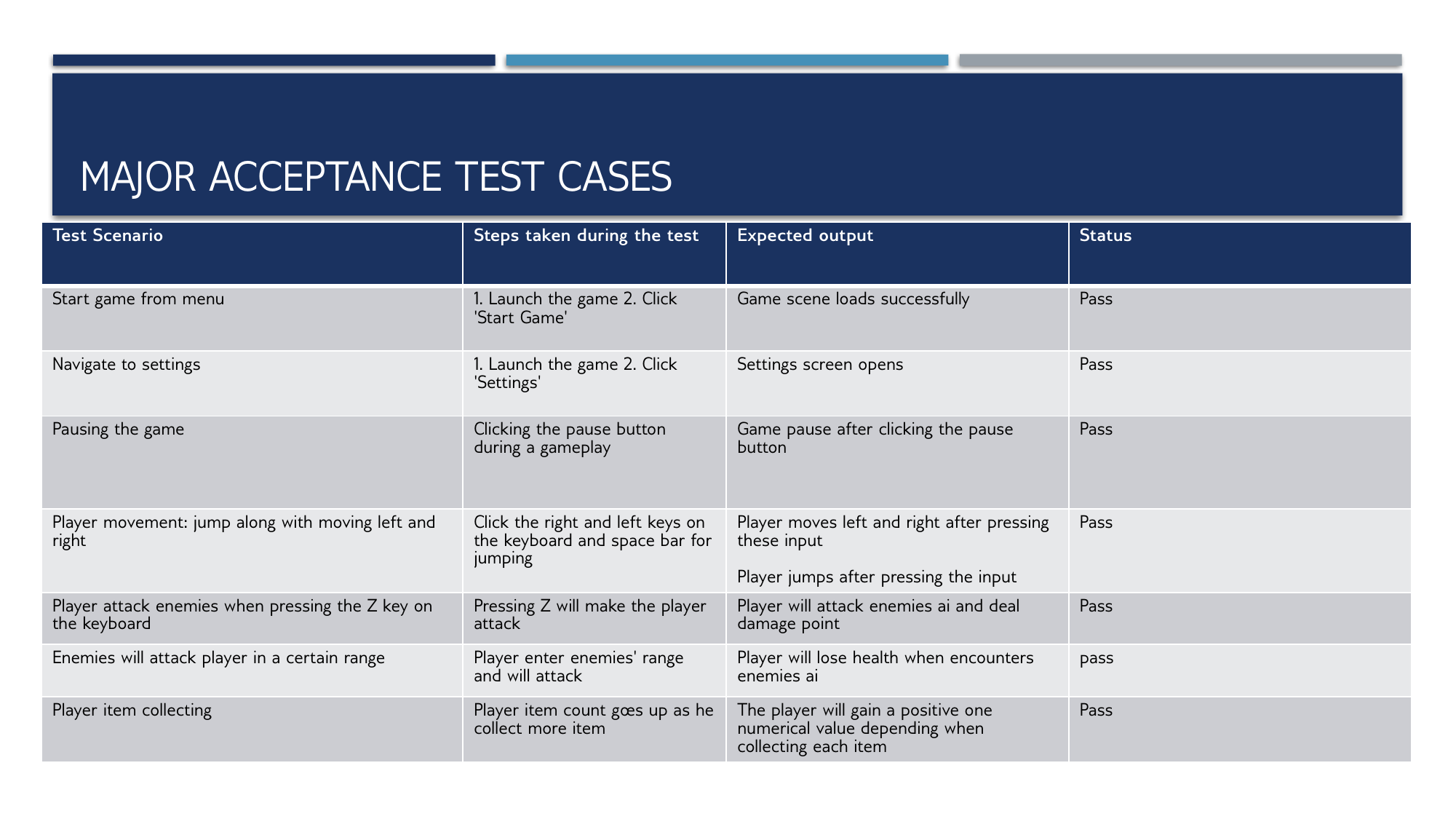

# Major acceptance Test Cases
| Test Scenario | Steps taken during the test | Expected output | Status |
| --- | --- | --- | --- |
| Start game from menu | 1. Launch the game 2. Click 'Start Game' | Game scene loads successfully | Pass |
| Navigate to settings | 1. Launch the game 2. Click 'Settings' | Settings screen opens | Pass |
| Pausing the game | Clicking the pause button during a gameplay | Game pause after clicking the pause button | Pass |
| Player movement: jump along with moving left and right | Click the right and left keys on the keyboard and space bar for jumping | Player moves left and right after pressing these input Player jumps after pressing the input | Pass |
| Player attack enemies when pressing the Z key on the keyboard | Pressing Z will make the player attack | Player will attack enemies ai and deal damage point | Pass |
| Enemies will attack player in a certain range | Player enter enemies' range and will attack | Player will lose health when encounters enemies ai | pass |
| Player item collecting | Player item count goes up as he collect more item | The player will gain a positive one numerical value depending when collecting each item | Pass |